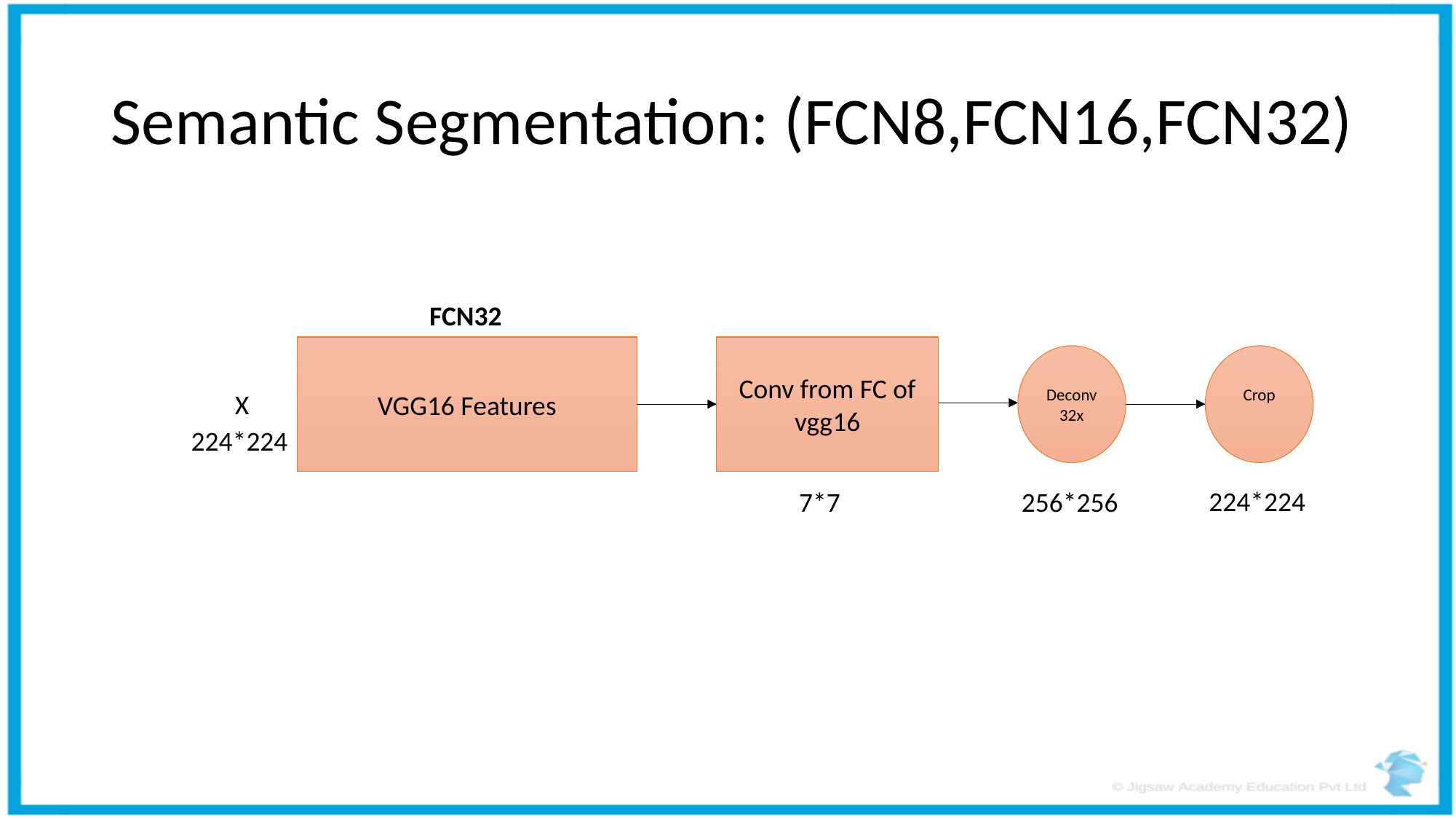

# Semantic Segmentation: (FCN8,FCN16,FCN32)
FCN32
VGG16 Features
Conv from FC of vgg16
Deconv
32x
Crop

X
224*224
224*224
7*7
256*256